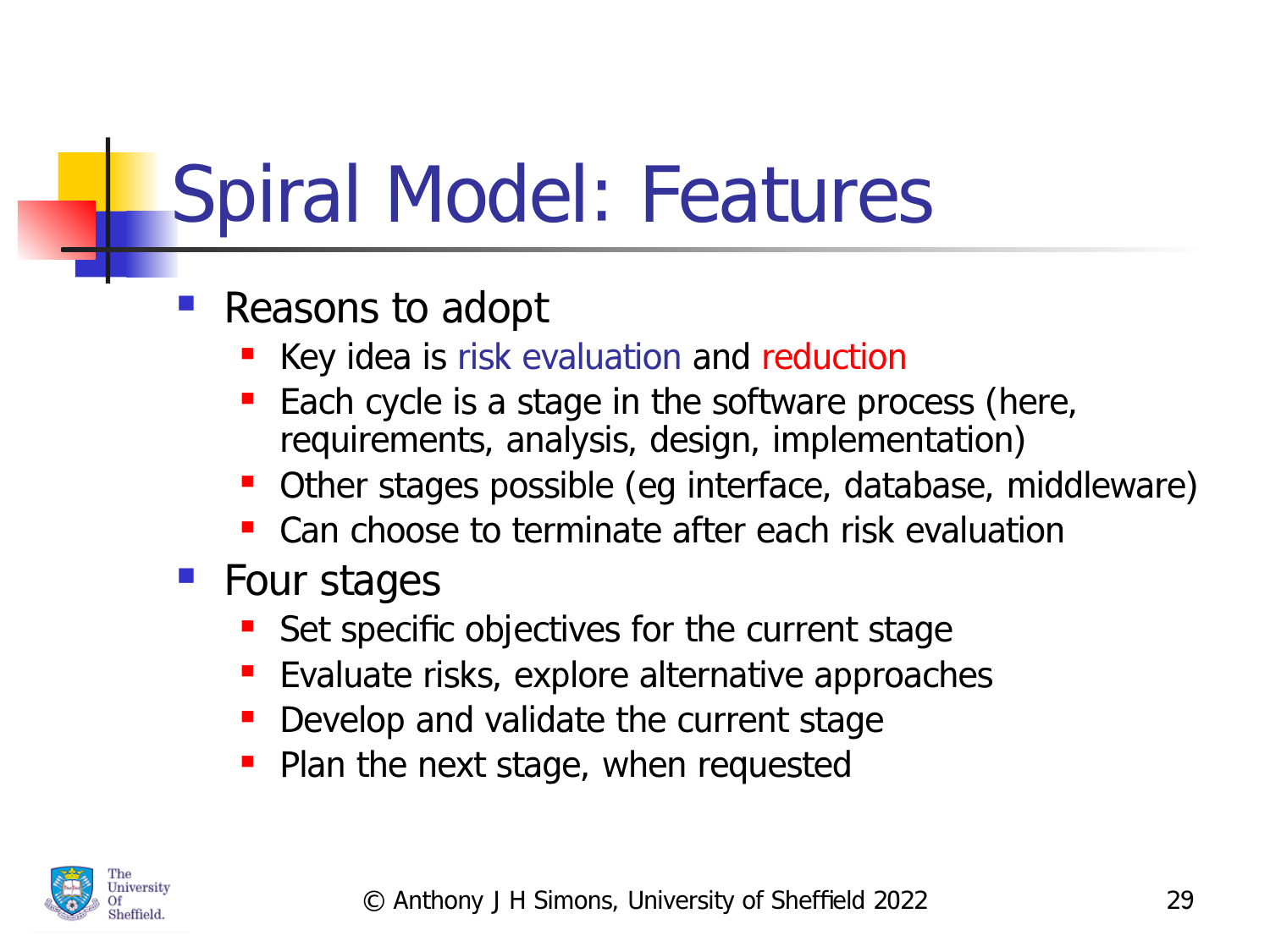

# Spiral Model: Features
Reasons to adopt
Key idea is risk evaluation and reduction
Each cycle is a stage in the software process (here, requirements, analysis, design, implementation)
Other stages possible (eg interface, database, middleware)
Can choose to terminate after each risk evaluation
Four stages
Set specific objectives for the current stage
Evaluate risks, explore alternative approaches
Develop and validate the current stage
Plan the next stage, when requested
© Anthony J H Simons, University of Sheffield 2022
29